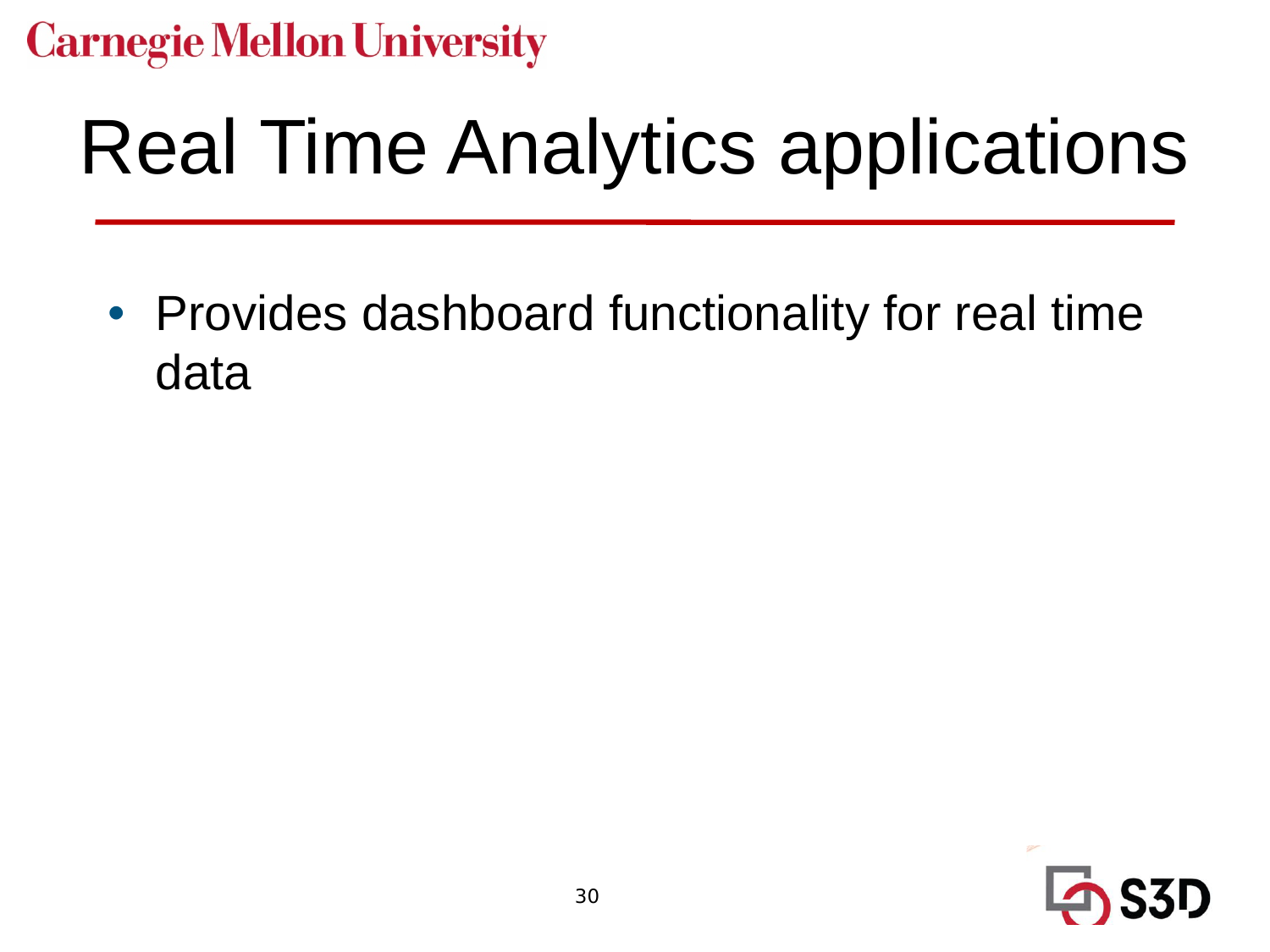

# Real Time Analytics applications
Provides dashboard functionality for real time data